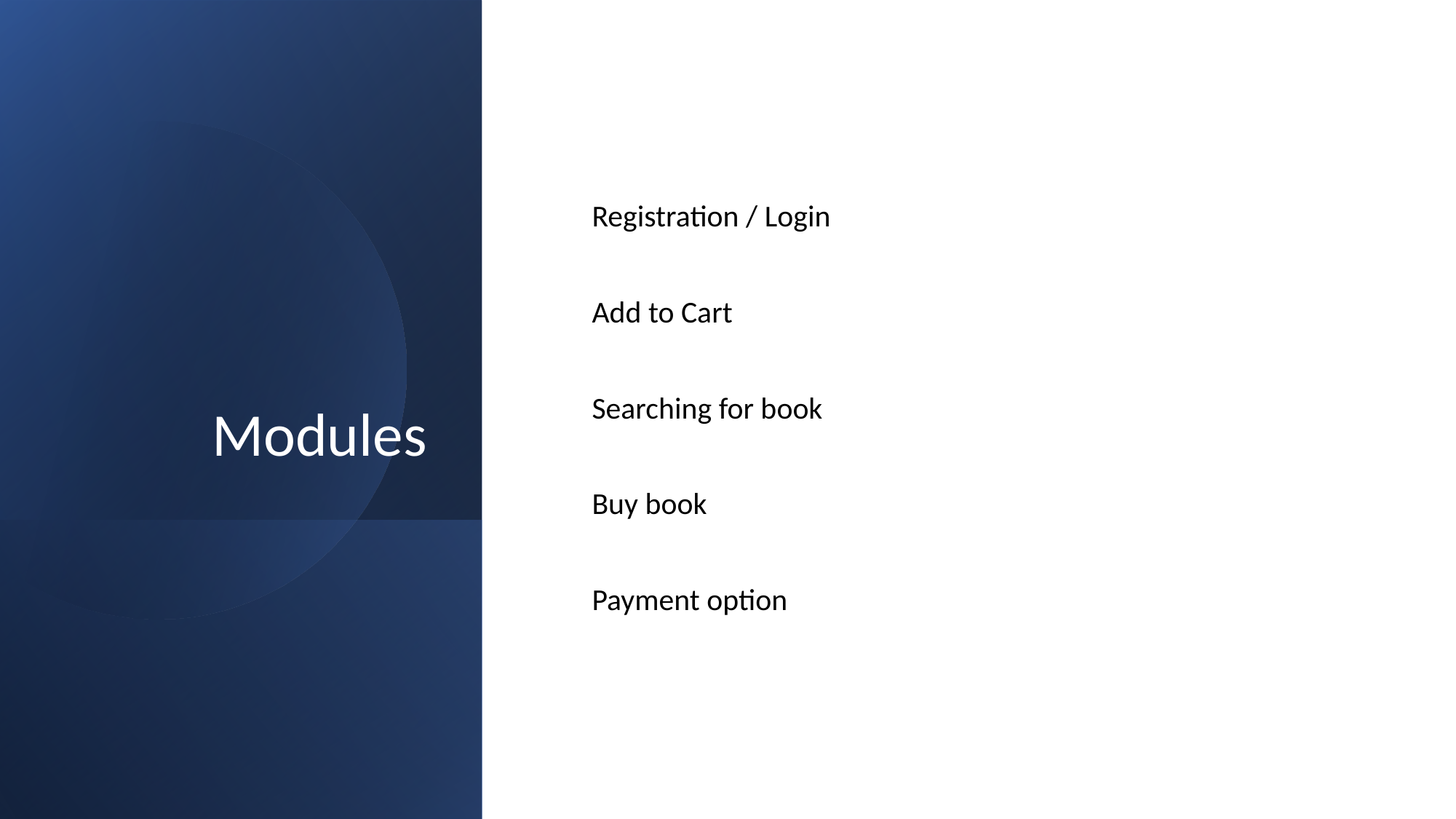

# Modules
 Registration / Login

 Add to Cart

 Searching for book

 Buy book

 Payment option